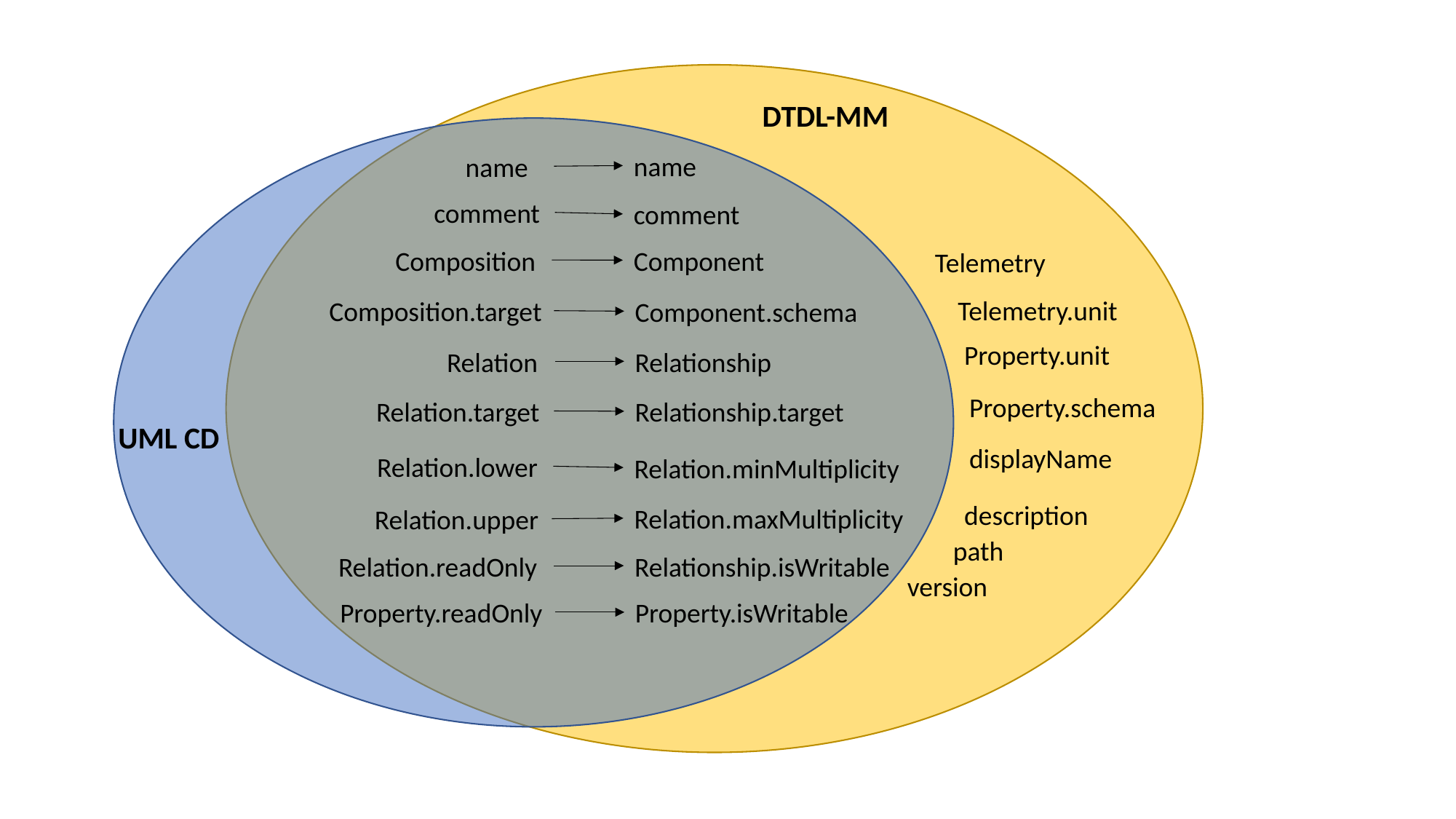

DTDL-MM

UML CD
name
name
comment
comment
Composition
Component
Telemetry
Telemetry.unit
Composition.target
Component.schema
Property.unit
Relation
Relationship
Property.schema
Relation.target
Relationship.target
displayName
Relation.lower
Relation.minMultiplicity
description
Relation.maxMultiplicity
Relation.upper
path
Relation.readOnly
Relationship.isWritable
version
Property.readOnly
Property.isWritable